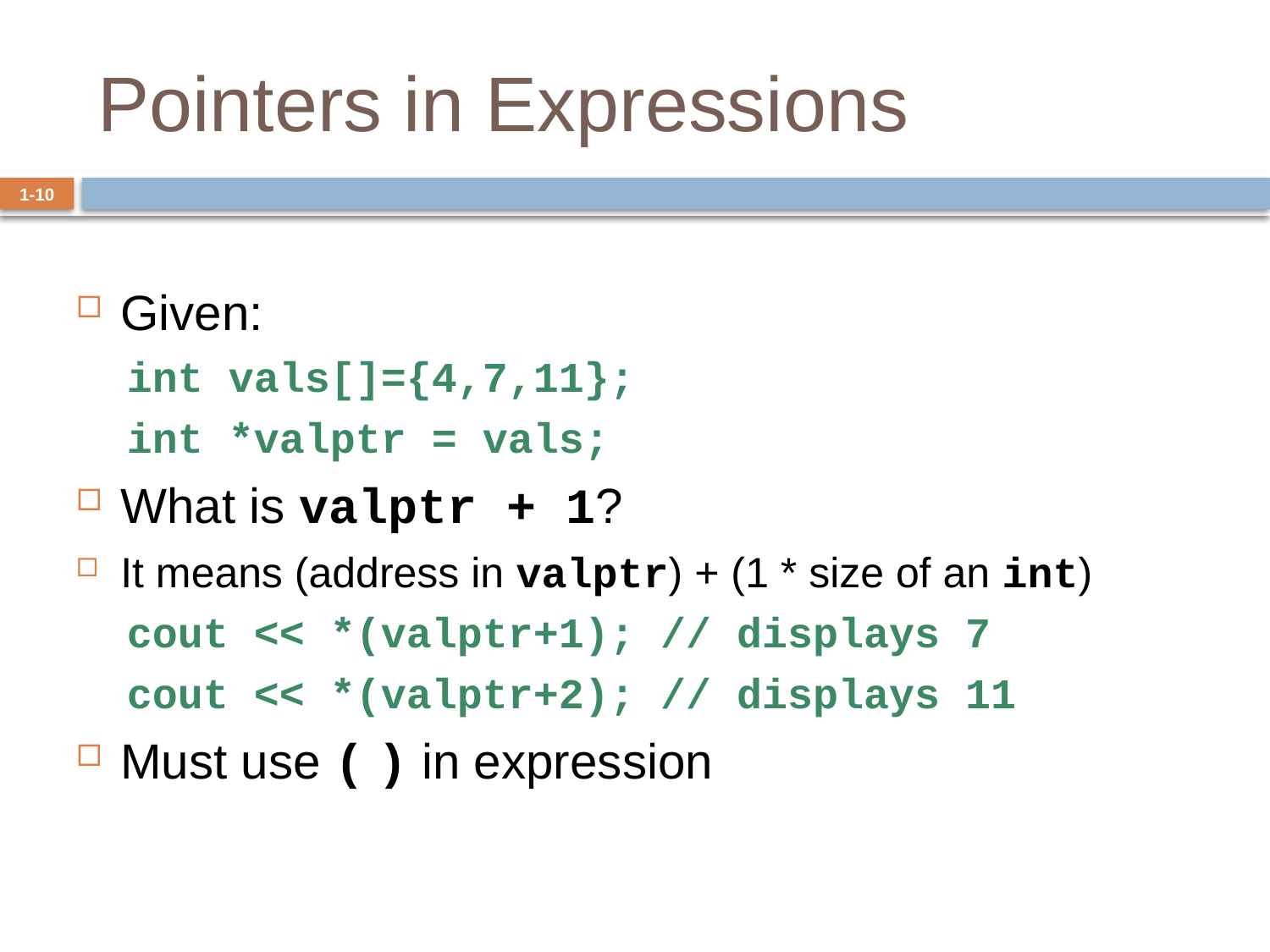

# Pointers in Expressions
1-10
Given:
int vals[]={4,7,11};
int *valptr = vals;
What is valptr + 1?
It means (address in valptr) + (1 * size of an int)
cout << *(valptr+1); // displays 7
cout << *(valptr+2); // displays 11
Must use ( ) in expression